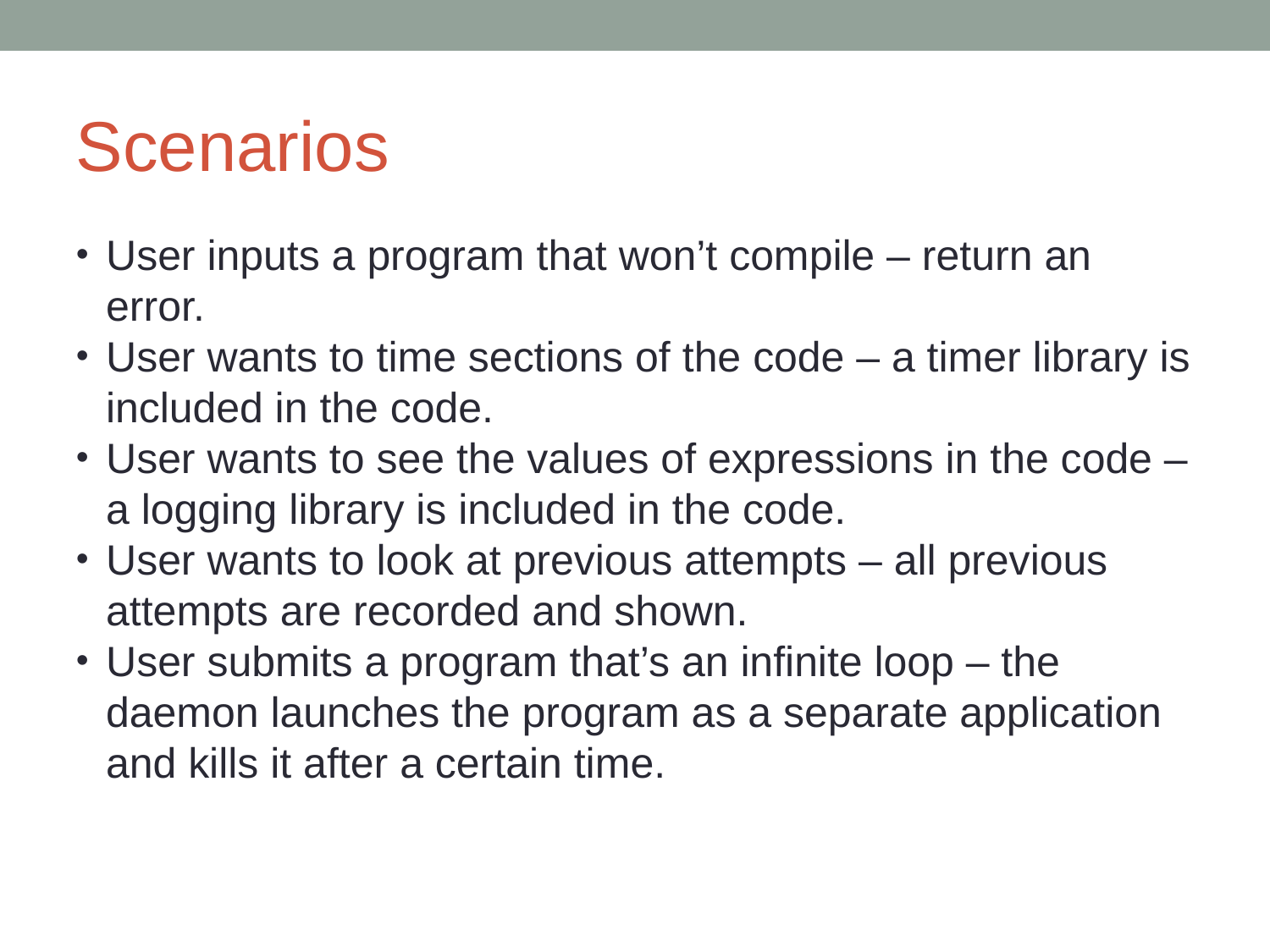

Scenarios
User inputs a program that won’t compile – return an error.
User wants to time sections of the code – a timer library is included in the code.
User wants to see the values of expressions in the code – a logging library is included in the code.
User wants to look at previous attempts – all previous attempts are recorded and shown.
User submits a program that’s an infinite loop – the daemon launches the program as a separate application and kills it after a certain time.